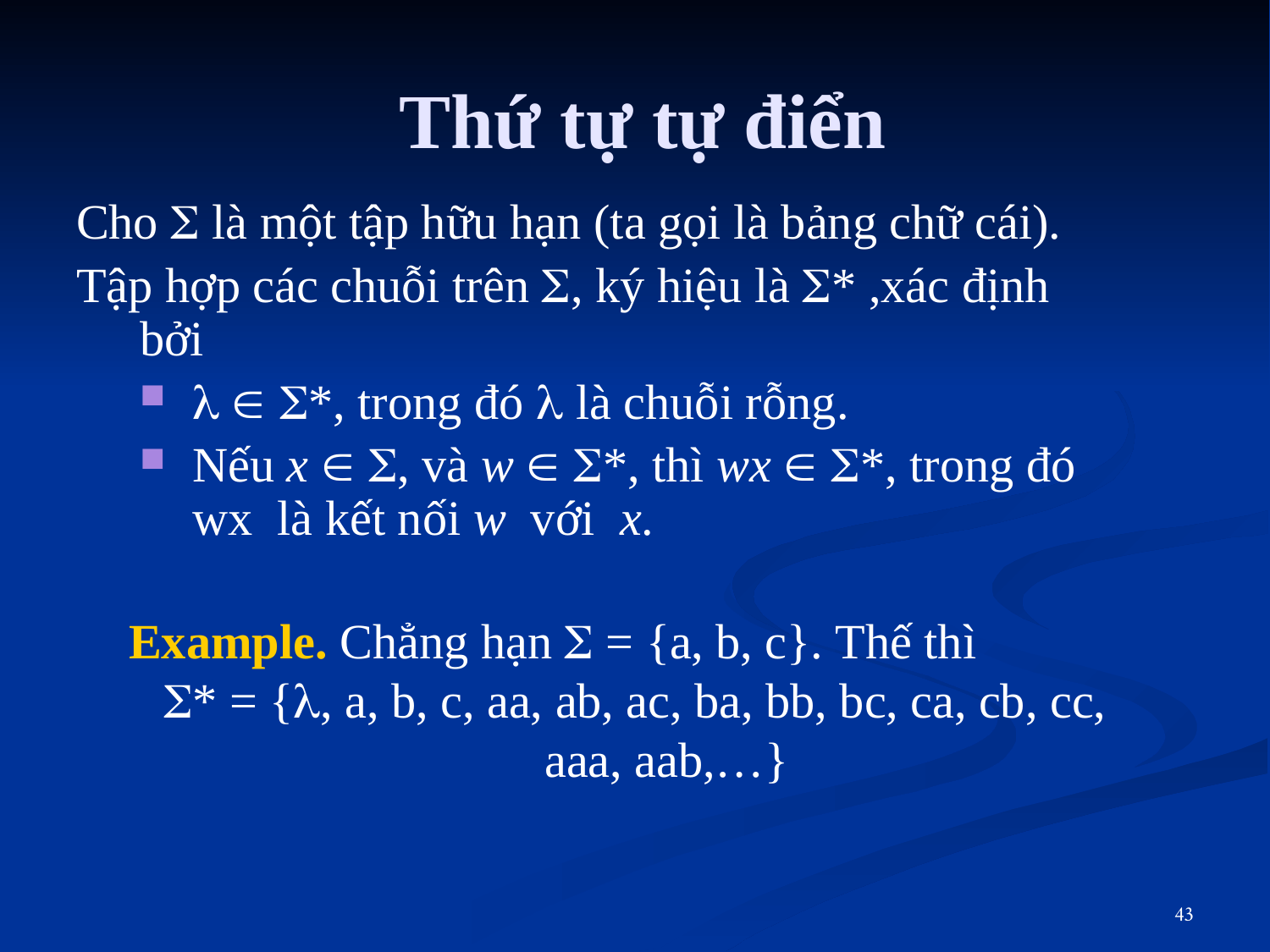

# Thứ tự tự điển
Cho Σ là một tập hữu hạn (ta gọi là bảng chữ cái).
Tập hợp các chuỗi trên Σ, ký hiệu là Σ* ,xác định bởi
λ ∈ Σ*, trong đó λ là chuỗi rỗng.
Nếu x ∈ Σ, và w ∈ Σ*, thì wx ∈ Σ*, trong đó wx  là kết nối w  với  x.
Example. Chẳng hạn Σ = {a, b, c}. Thế thì
Σ* = {λ, a, b, c, aa, ab, ac, ba, bb, bc, ca, cb, cc, aaa, aab,…}
43